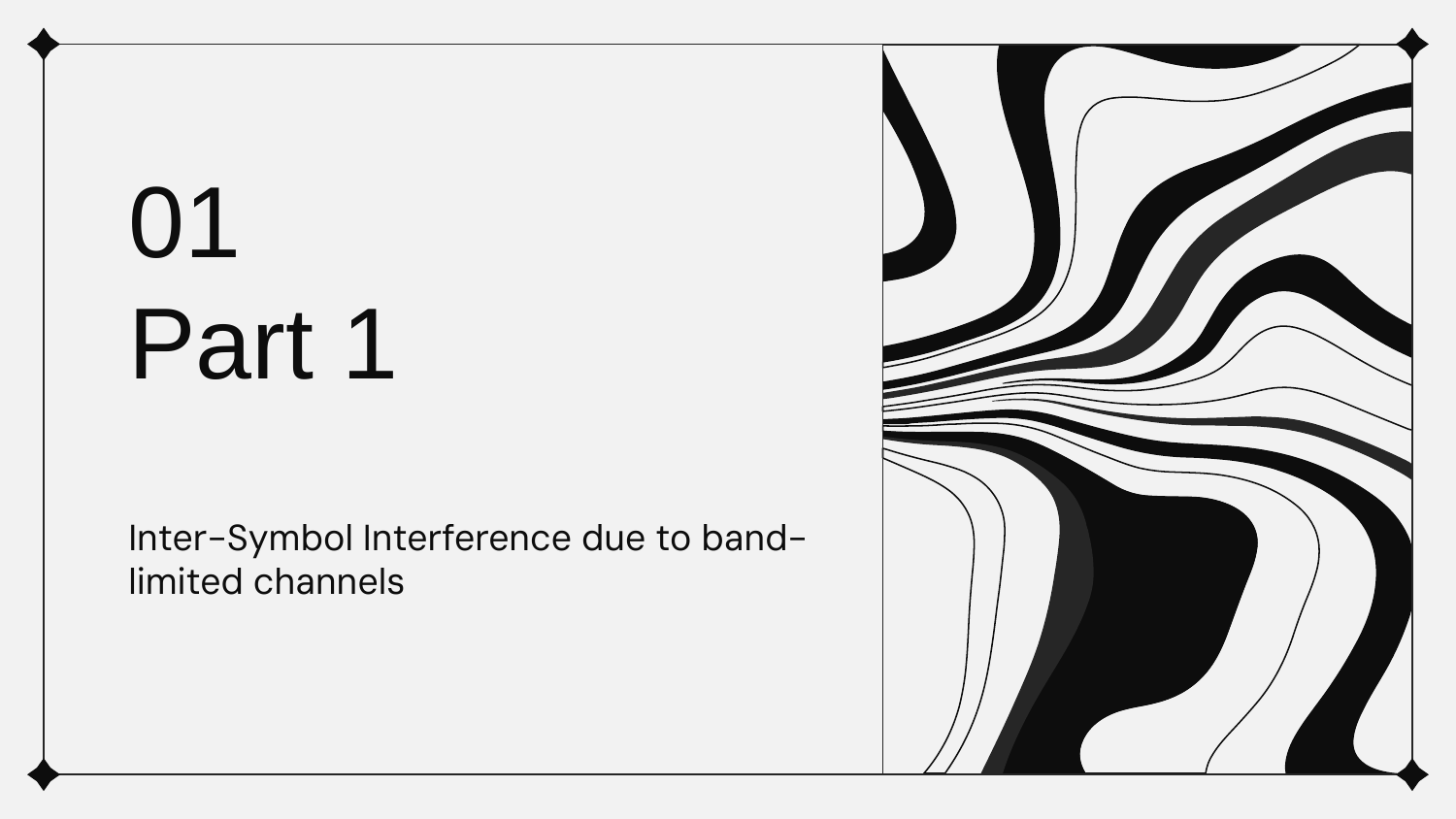

01
# Part 1
Inter-Symbol Interference due to band-limited channels